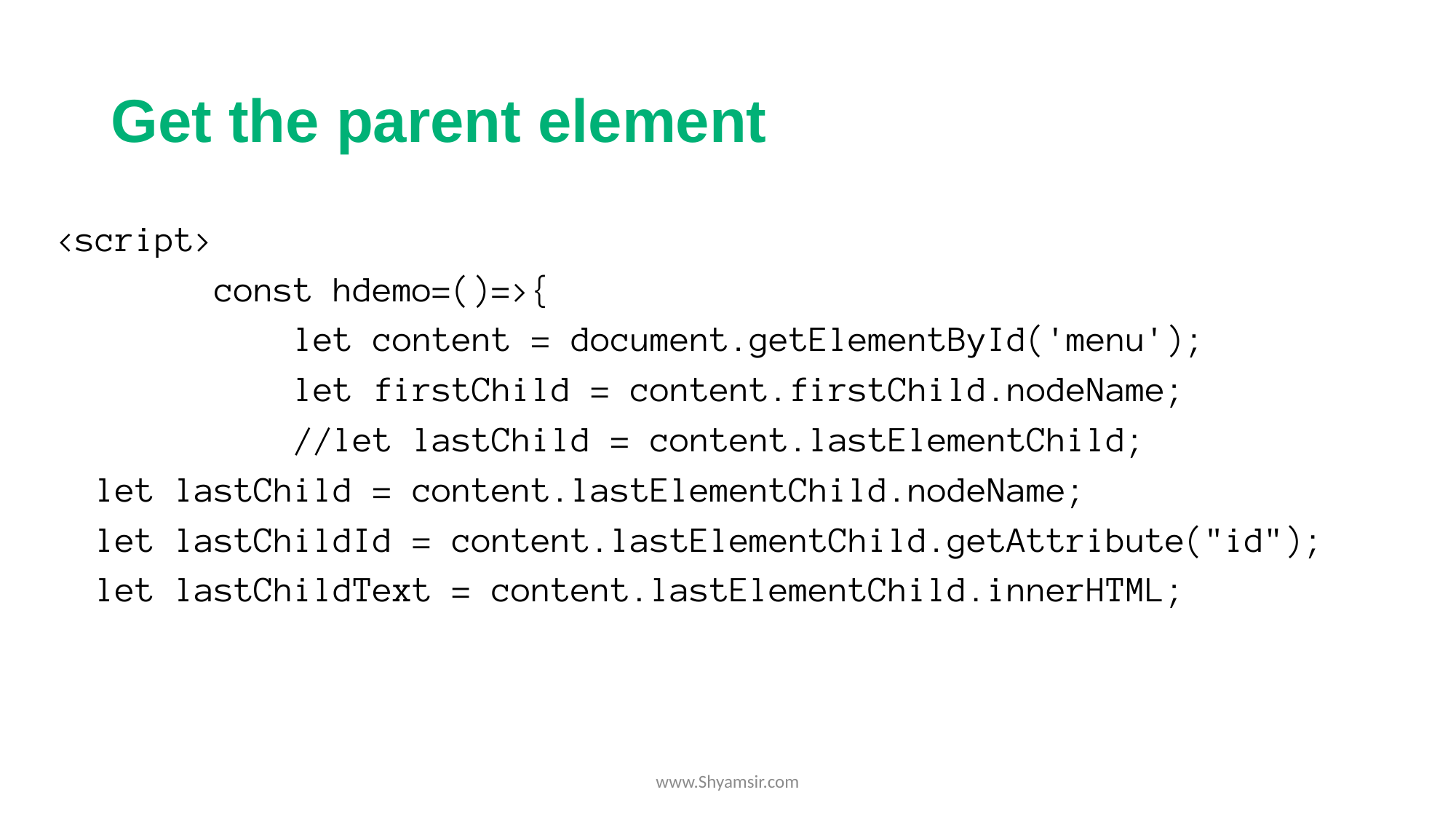

# Get the parent element
<script>
        const hdemo=()=>{
            let content = document.getElementById('menu');
            let firstChild = content.firstChild.nodeName;
            //let lastChild = content.lastElementChild;
  let lastChild = content.lastElementChild.nodeName;
  let lastChildId = content.lastElementChild.getAttribute("id");
  let lastChildText = content.lastElementChild.innerHTML;

www.Shyamsir.com